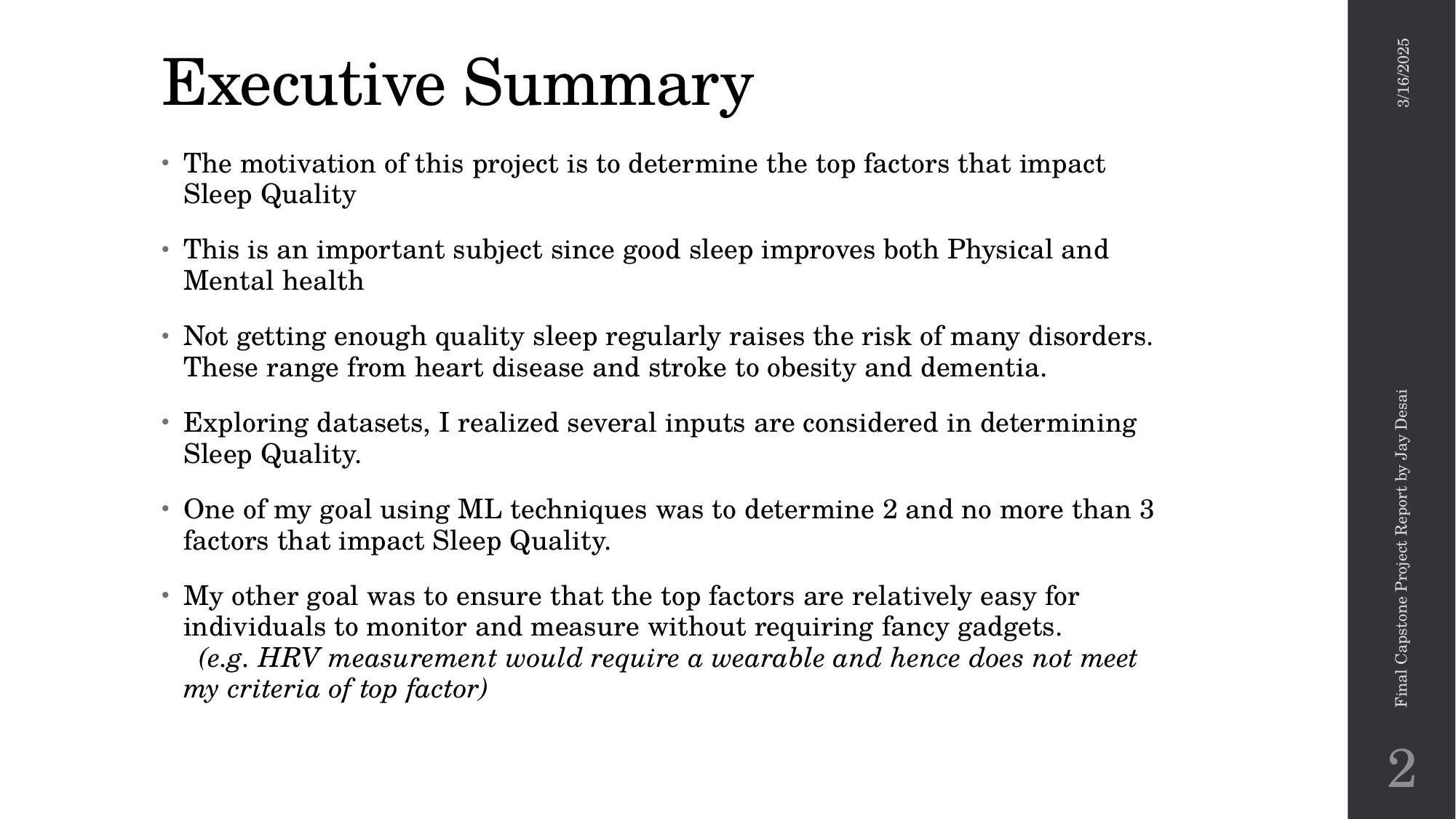

# Executive Summary
3/16/2025
The motivation of this project is to determine the top factors that impact Sleep Quality
This is an important subject since good sleep improves both Physical and Mental health
Not getting enough quality sleep regularly raises the risk of many disorders. These range from heart disease and stroke to obesity and dementia.
Exploring datasets, I realized several inputs are considered in determining Sleep Quality.
One of my goal using ML techniques was to determine 2 and no more than 3 factors that impact Sleep Quality.
My other goal was to ensure that the top factors are relatively easy for individuals to monitor and measure without requiring fancy gadgets.               (e.g. HRV measurement would require a wearable and hence does not meet my criteria of top factor)
Final Capstone Project Report by Jay Desai
2